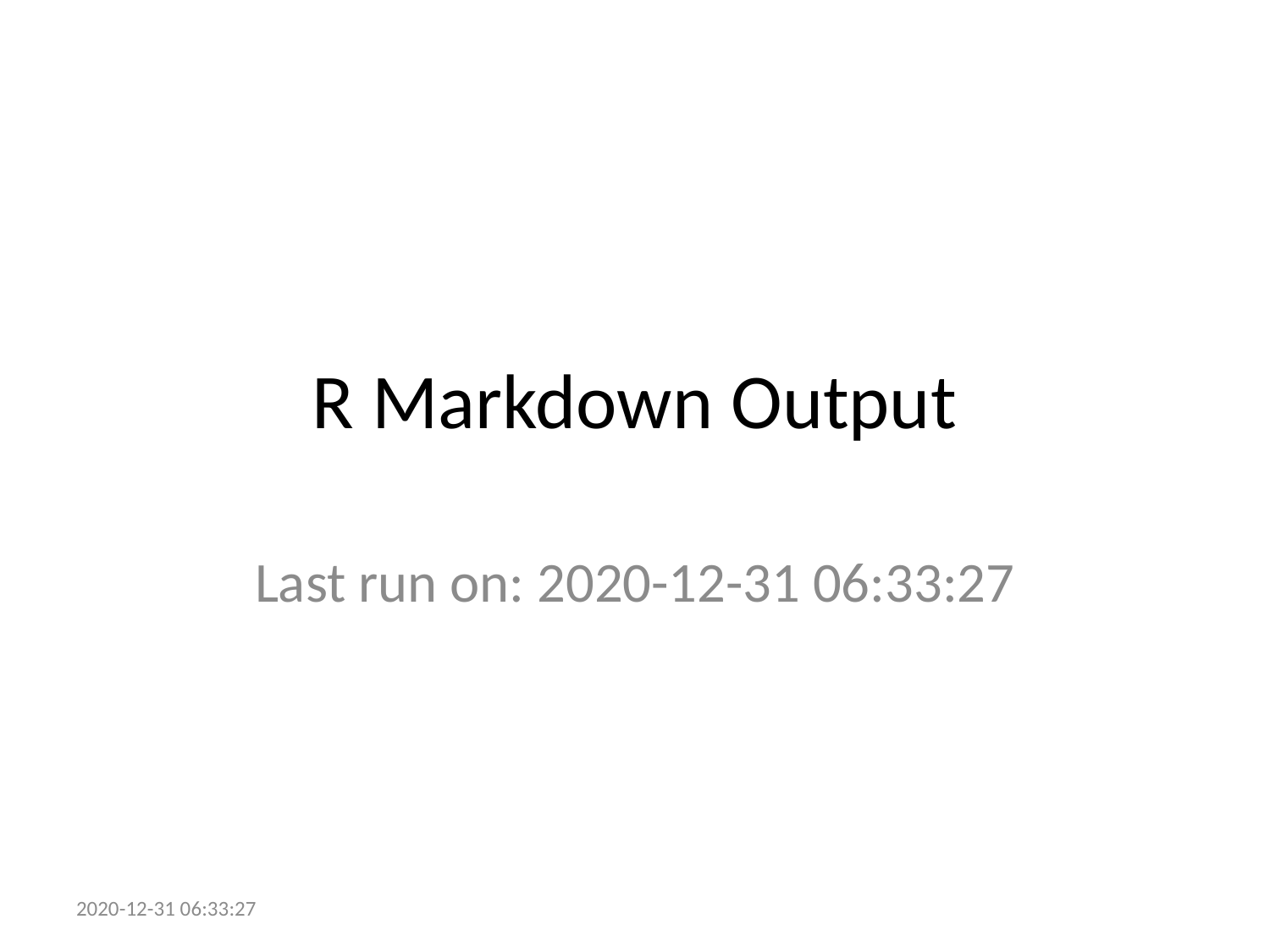

# R Markdown Output
Last run on: 2020-12-31 06:33:27
2020-12-31 06:33:27